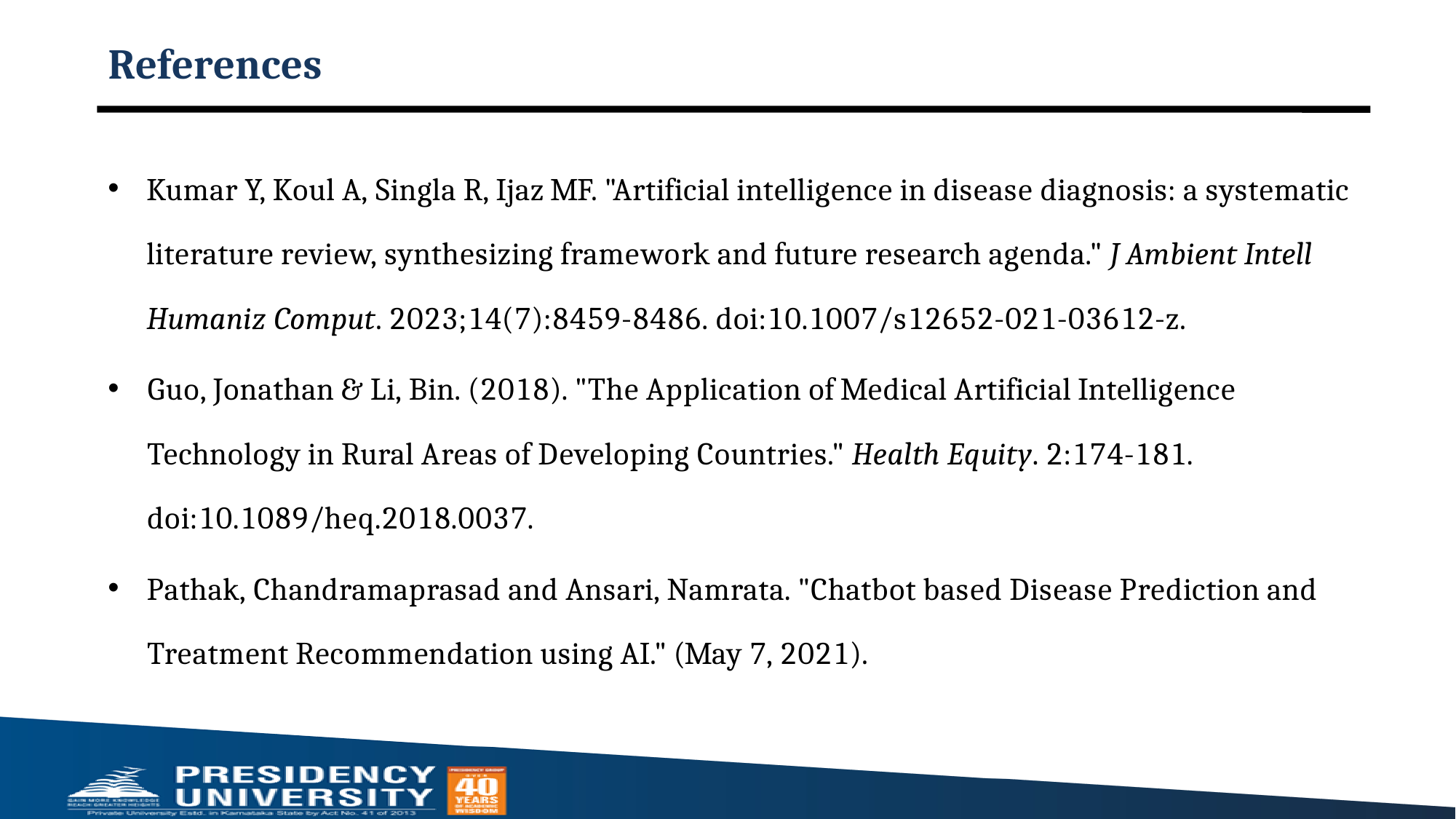

# References
Kumar Y, Koul A, Singla R, Ijaz MF. "Artificial intelligence in disease diagnosis: a systematic literature review, synthesizing framework and future research agenda." J Ambient Intell Humaniz Comput. 2023;14(7):8459-8486. doi:10.1007/s12652-021-03612-z.
Guo, Jonathan & Li, Bin. (2018). "The Application of Medical Artificial Intelligence Technology in Rural Areas of Developing Countries." Health Equity. 2:174-181. doi:10.1089/heq.2018.0037.
Pathak, Chandramaprasad and Ansari, Namrata. "Chatbot based Disease Prediction and Treatment Recommendation using AI." (May 7, 2021).